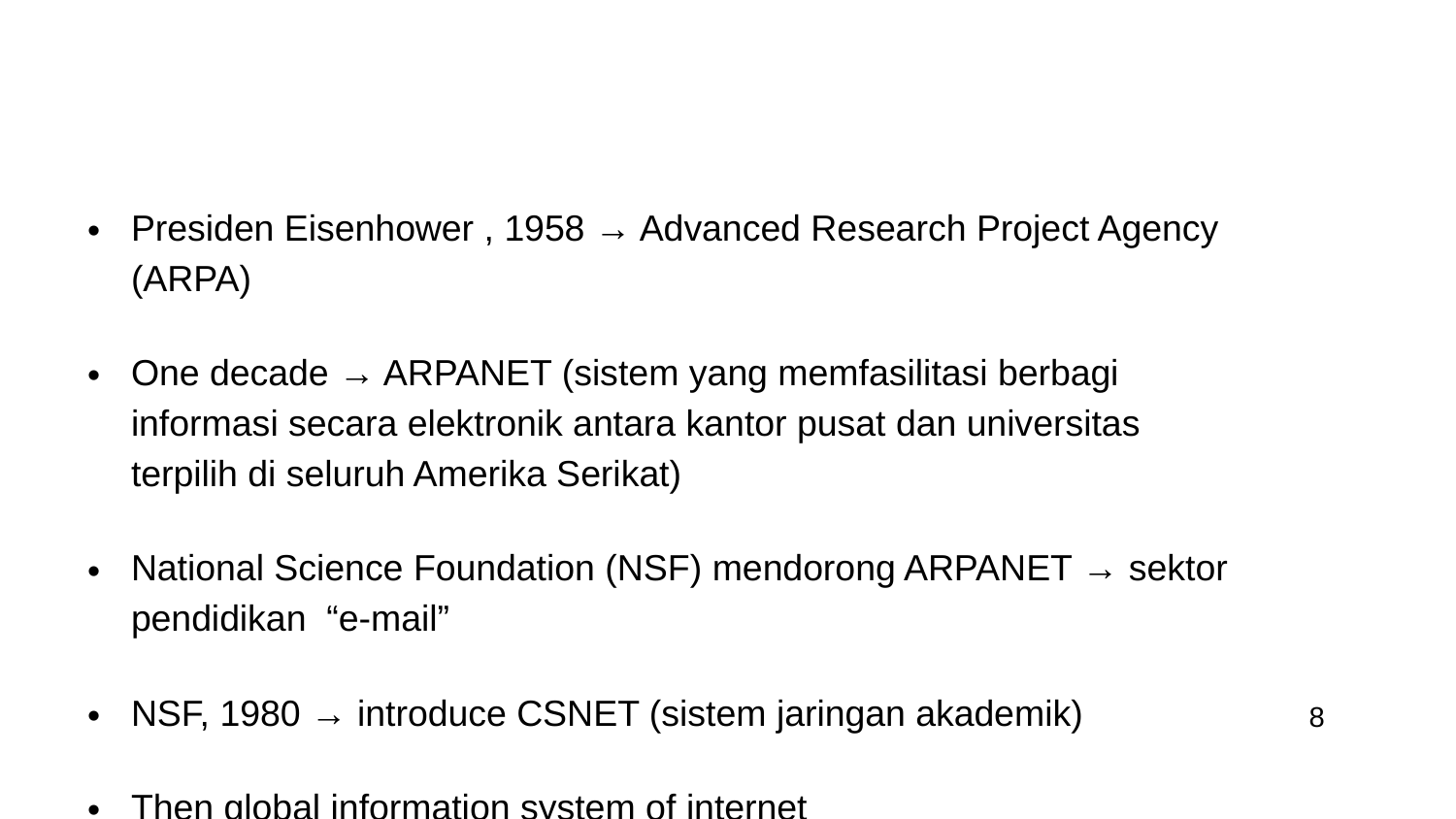

#
Presiden Eisenhower , 1958 → Advanced Research Project Agency (ARPA)
One decade → ARPANET (sistem yang memfasilitasi berbagi informasi secara elektronik antara kantor pusat dan universitas terpilih di seluruh Amerika Serikat)
National Science Foundation (NSF) mendorong ARPANET → sektor pendidikan  “e-mail”
NSF, 1980 → introduce CSNET (sistem jaringan akademik)
Then global information system of internet
8